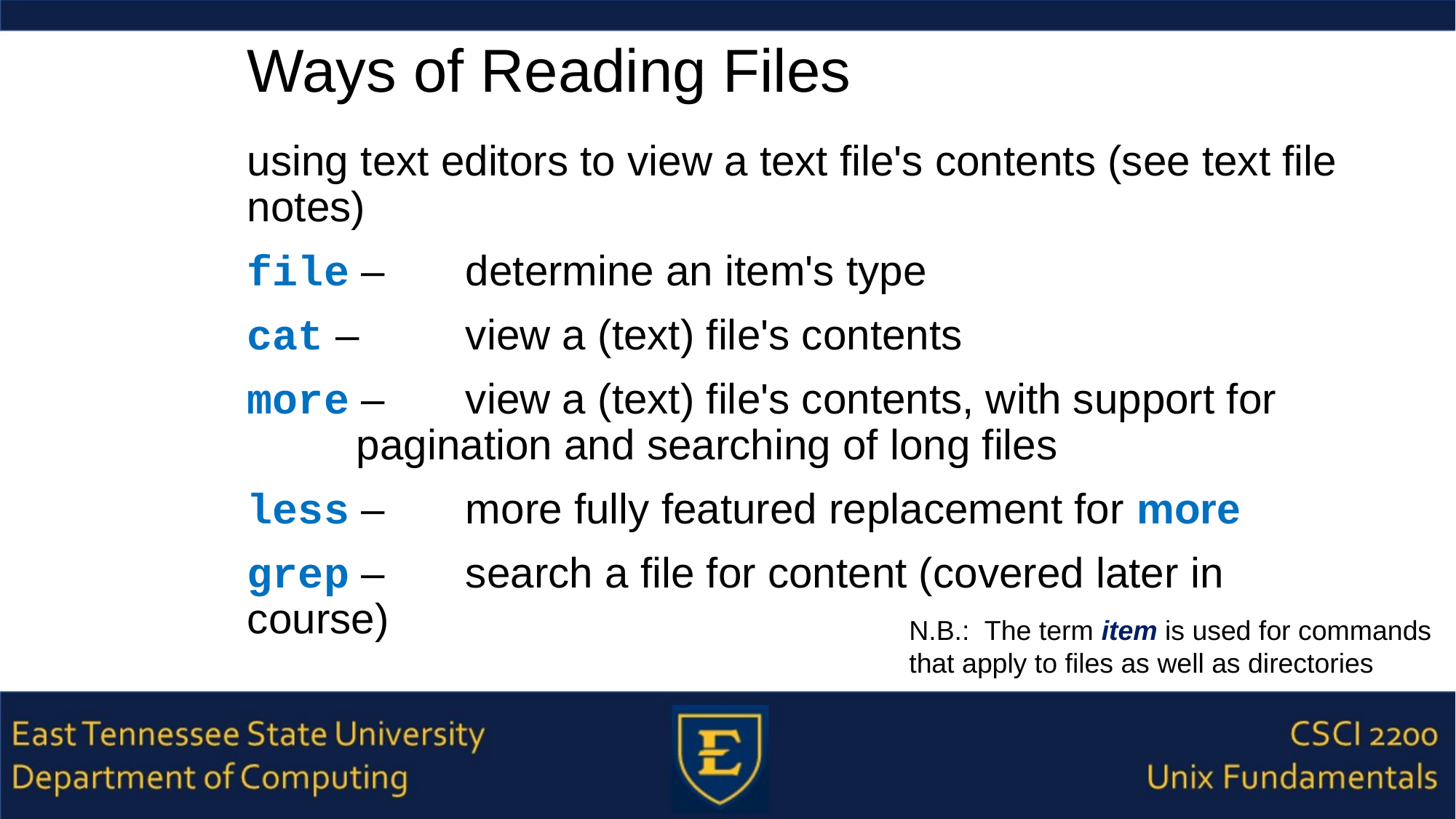

# Ways of Reading Files
using text editors to view a text file's contents (see text file notes)
file –	determine an item's type
cat –	view a (text) file's contents
more –	view a (text) file's contents, with support for
	pagination and searching of long files
less –	more fully featured replacement for more
grep –	search a file for content (covered later in course)
N.B.:  The term item is used for commands that apply to files as well as directories